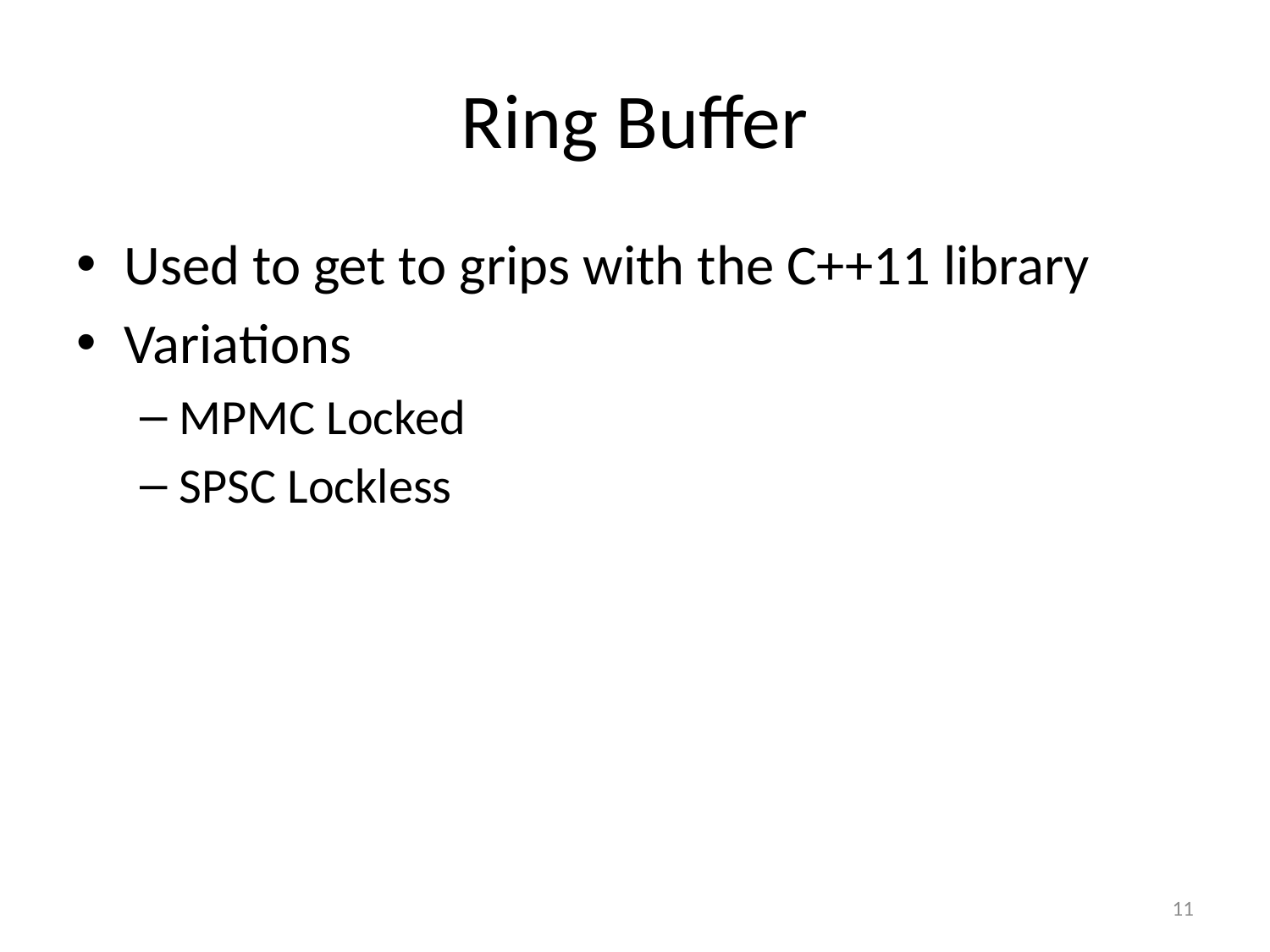

# Ring Buffer
Used to get to grips with the C++11 library
Variations
MPMC Locked
SPSC Lockless
11